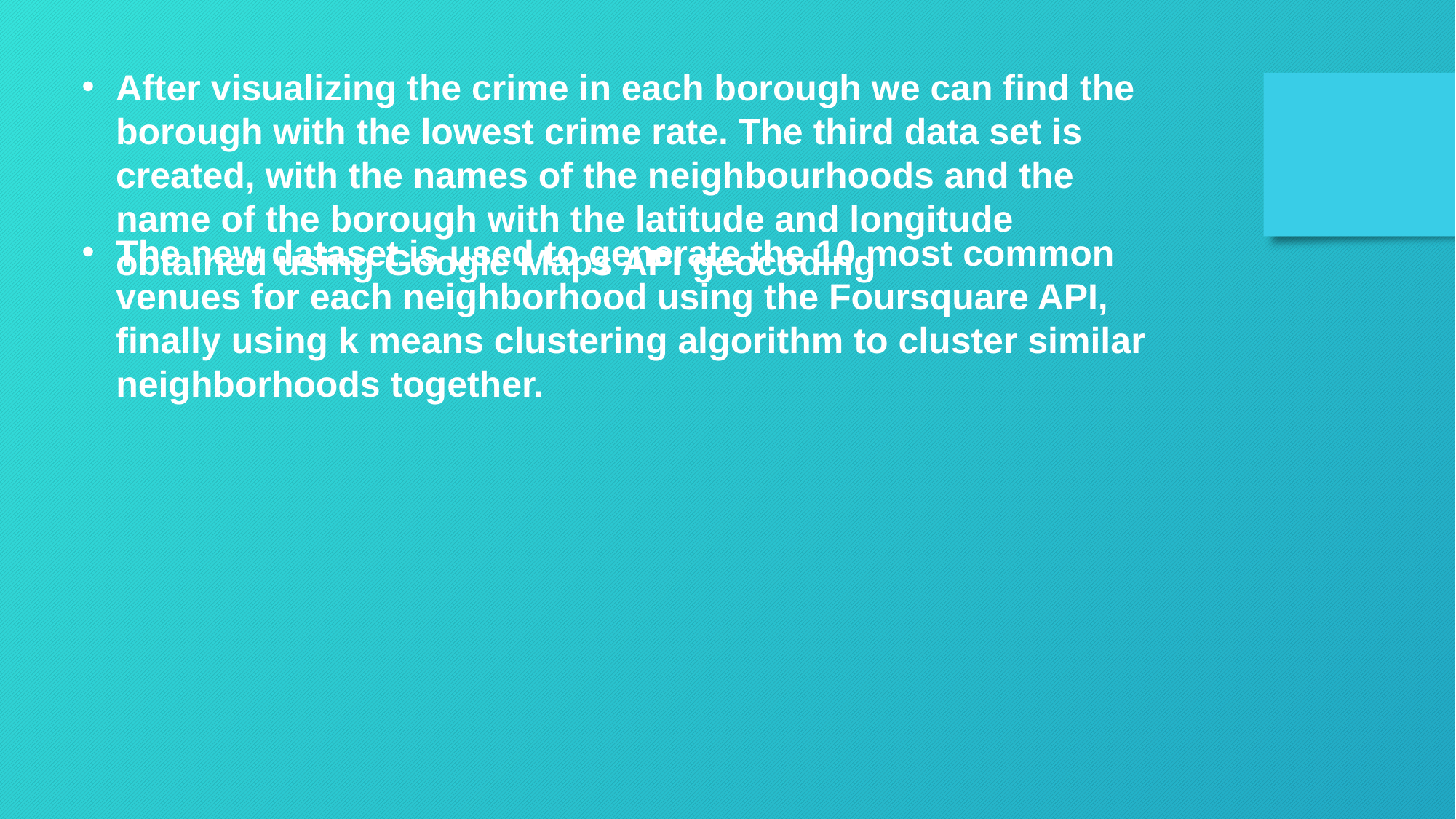

After visualizing the crime in each borough we can find the borough with the lowest crime rate. The third data set is created, with the names of the neighbourhoods and the name of the borough with the latitude and longitude obtained using Google Maps API geocoding
The new dataset is used to generate the 10 most common venues for each neighborhood using the Foursquare API, finally using k means clustering algorithm to cluster similar neighborhoods together.